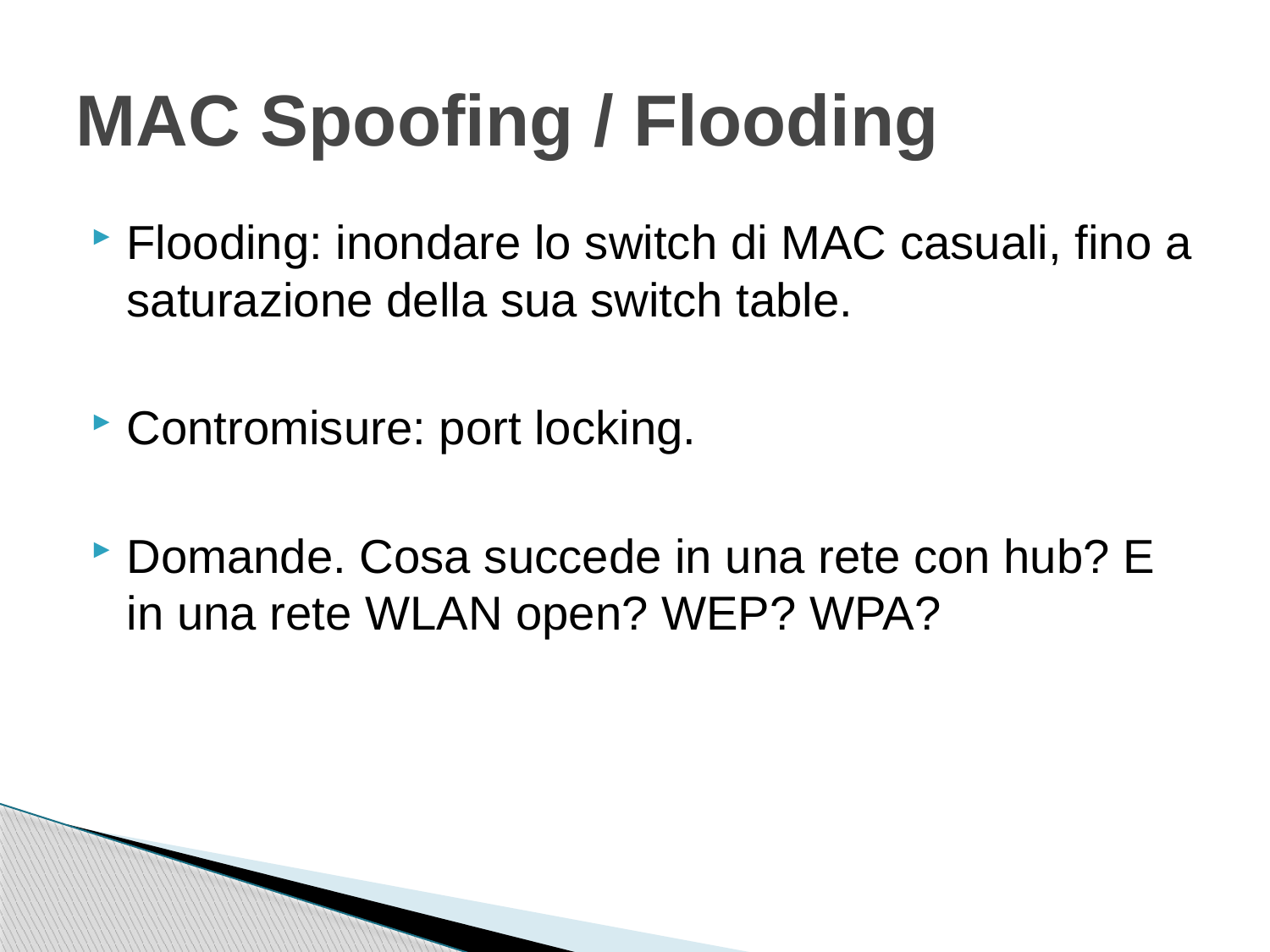

# MAC Spoofing / Flooding
Flooding: inondare lo switch di MAC casuali, fino a saturazione della sua switch table.

Contromisure: port locking.

Domande. Cosa succede in una rete con hub? E in una rete WLAN open? WEP? WPA?